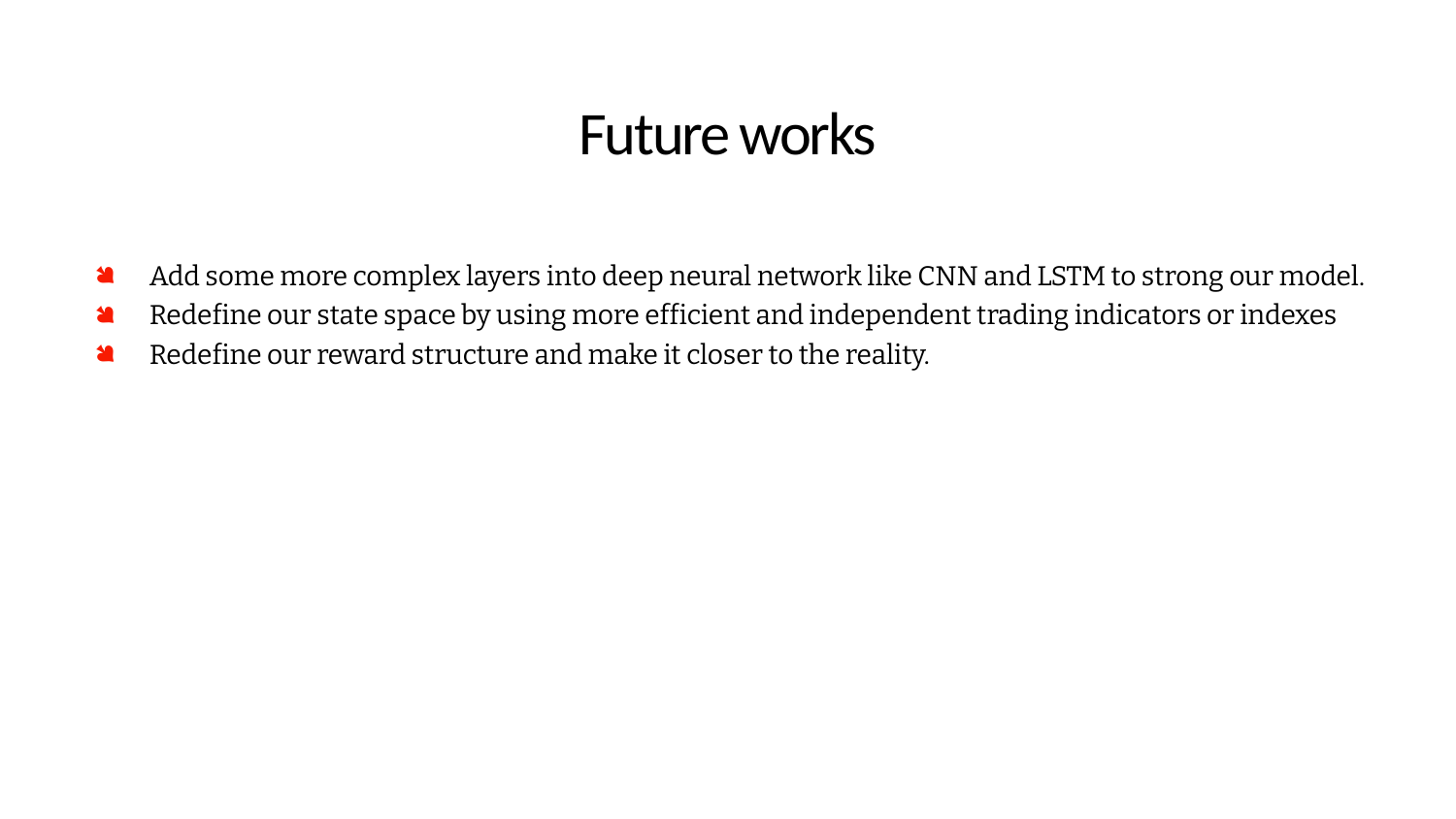

# Future works
Add some more complex layers into deep neural network like CNN and LSTM to strong our model.
Redefine our state space by using more efficient and independent trading indicators or indexes
Redefine our reward structure and make it closer to the reality.